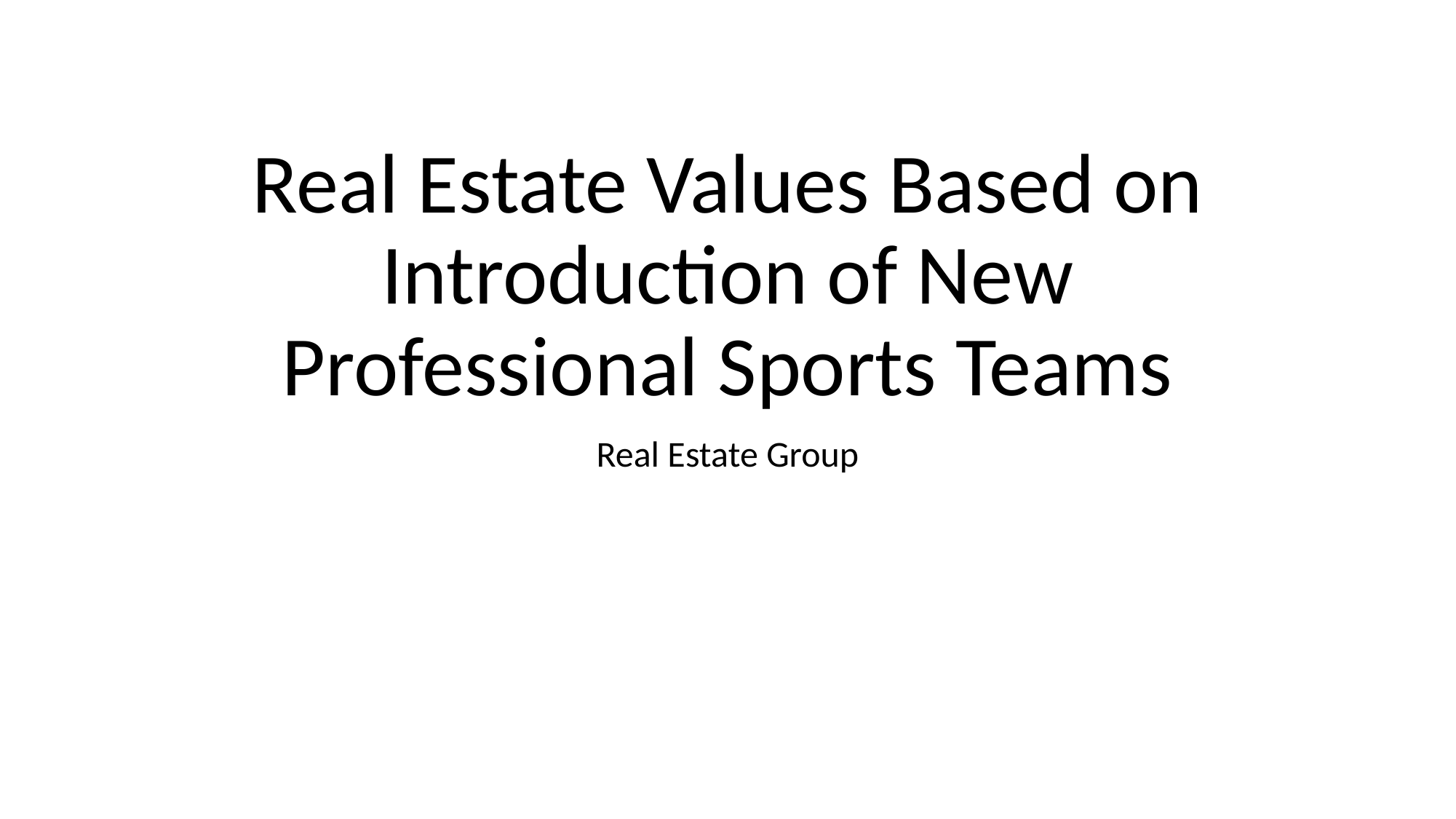

# Real Estate Values Based on Introduction of New Professional Sports Teams
Real Estate Group